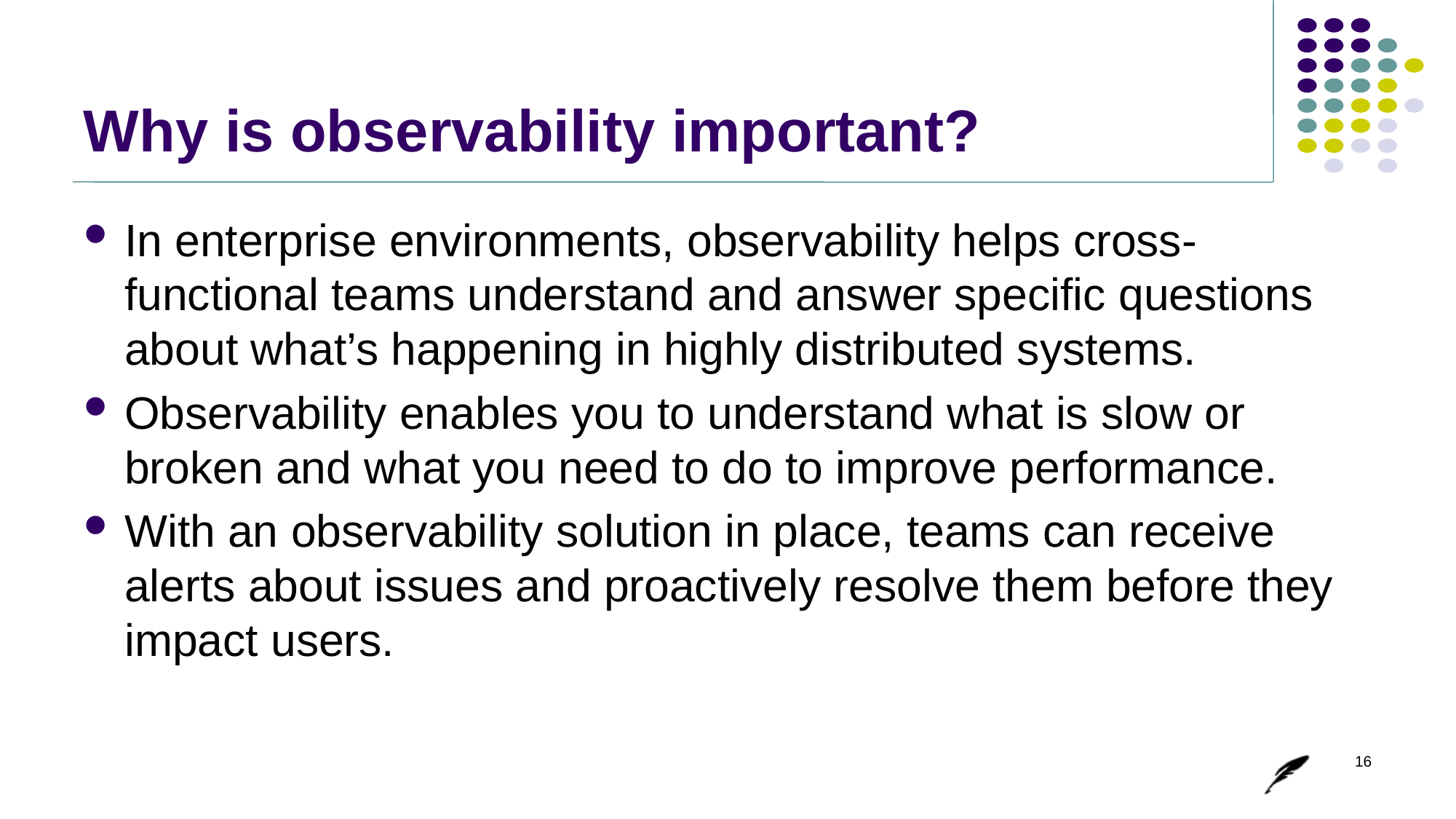

# Why is observability important?
In enterprise environments, observability helps cross-functional teams understand and answer specific questions about what’s happening in highly distributed systems.
Observability enables you to understand what is slow or broken and what you need to do to improve performance.
With an observability solution in place, teams can receive alerts about issues and proactively resolve them before they impact users.
16